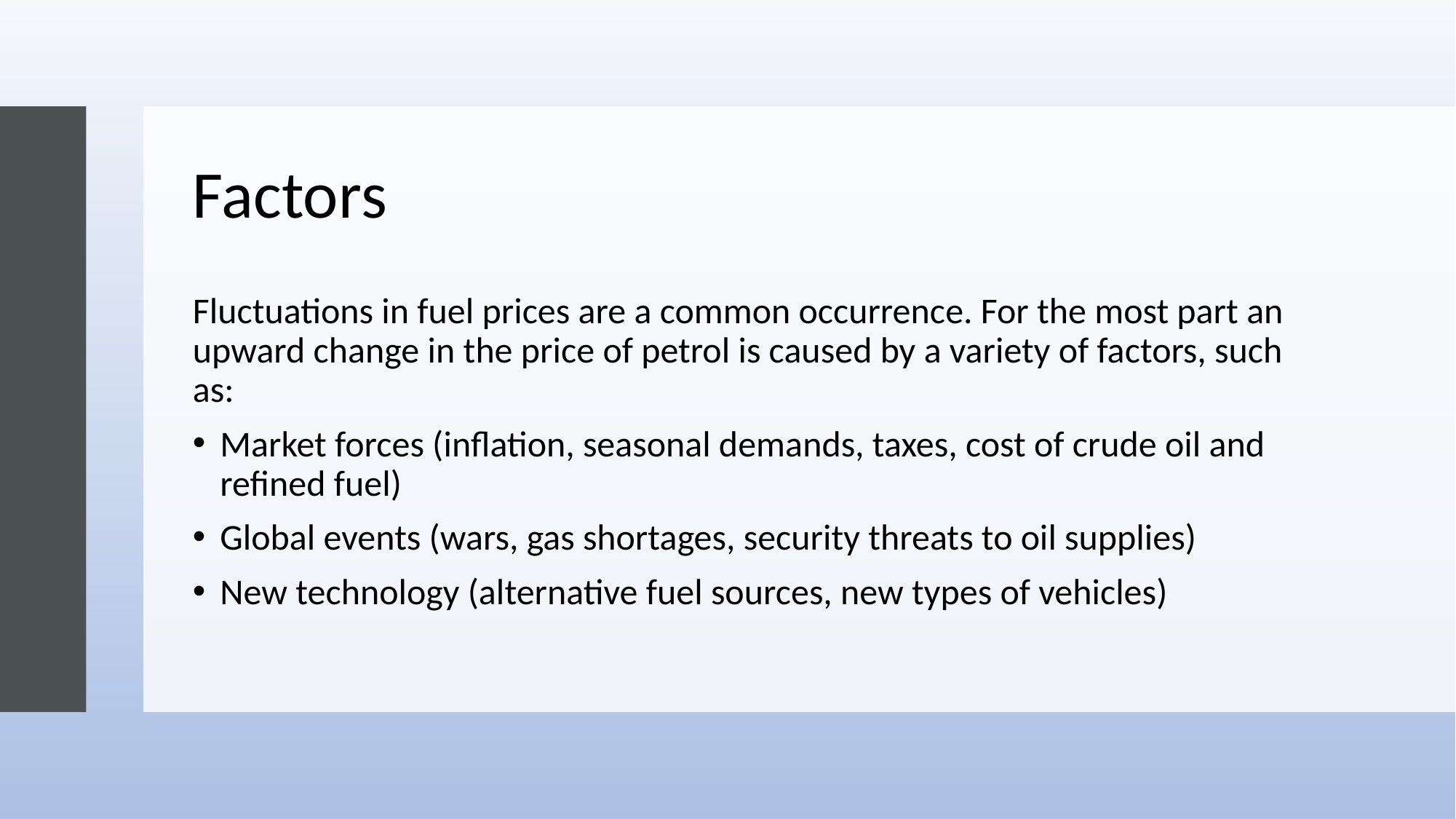

# Factors
Fluctuations in fuel prices are a common occurrence. For the most part an upward change in the price of petrol is caused by a variety of factors, such as:
Market forces (inflation, seasonal demands, taxes, cost of crude oil and refined fuel)
Global events (wars, gas shortages, security threats to oil supplies)
New technology (alternative fuel sources, new types of vehicles)